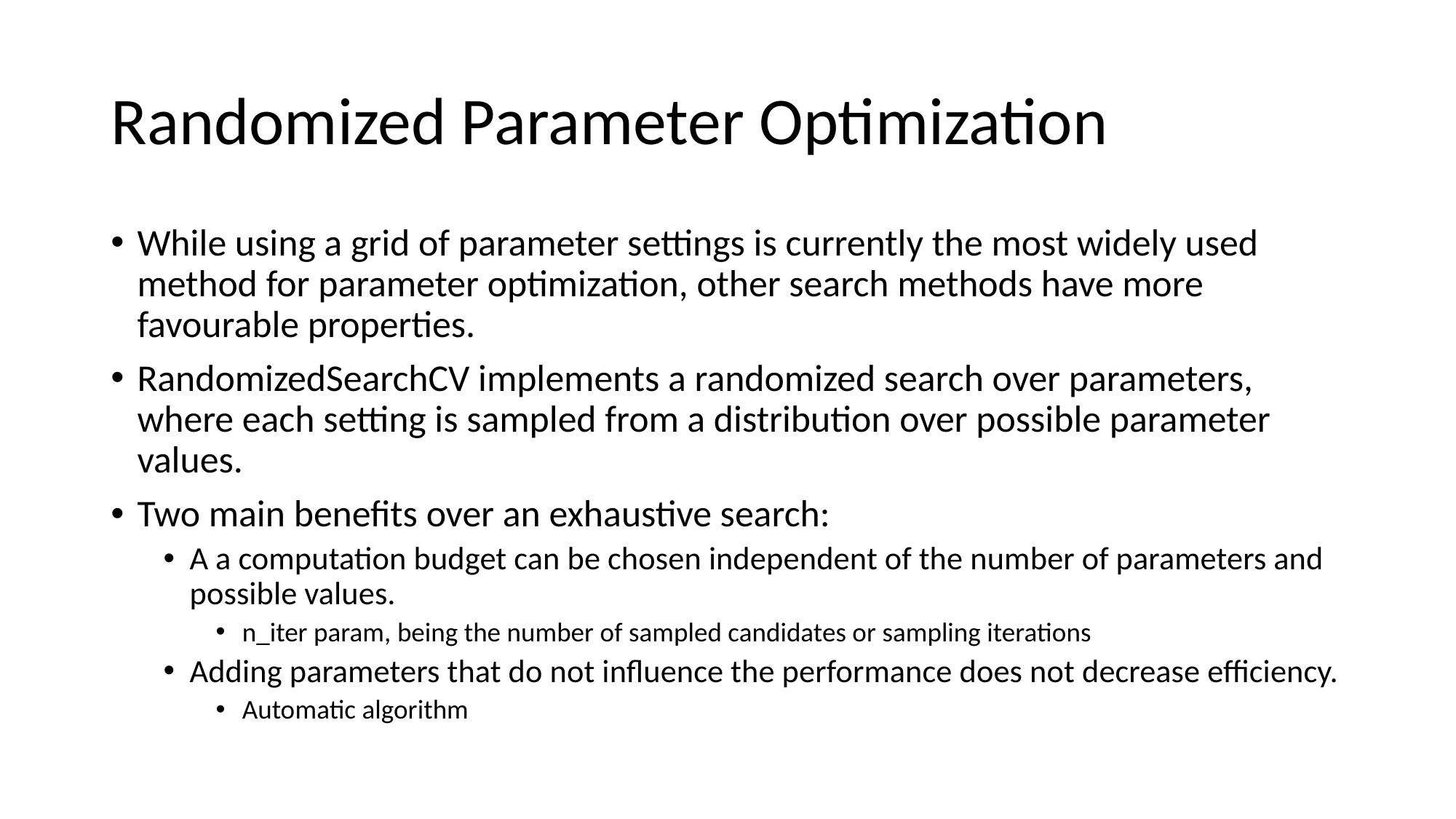

# Randomized Parameter Optimization
While using a grid of parameter settings is currently the most widely used method for parameter optimization, other search methods have more favourable properties.
RandomizedSearchCV implements a randomized search over parameters, where each setting is sampled from a distribution over possible parameter values.
Two main benefits over an exhaustive search:
A a computation budget can be chosen independent of the number of parameters and possible values.
n_iter param, being the number of sampled candidates or sampling iterations
Adding parameters that do not influence the performance does not decrease efficiency.
Automatic algorithm